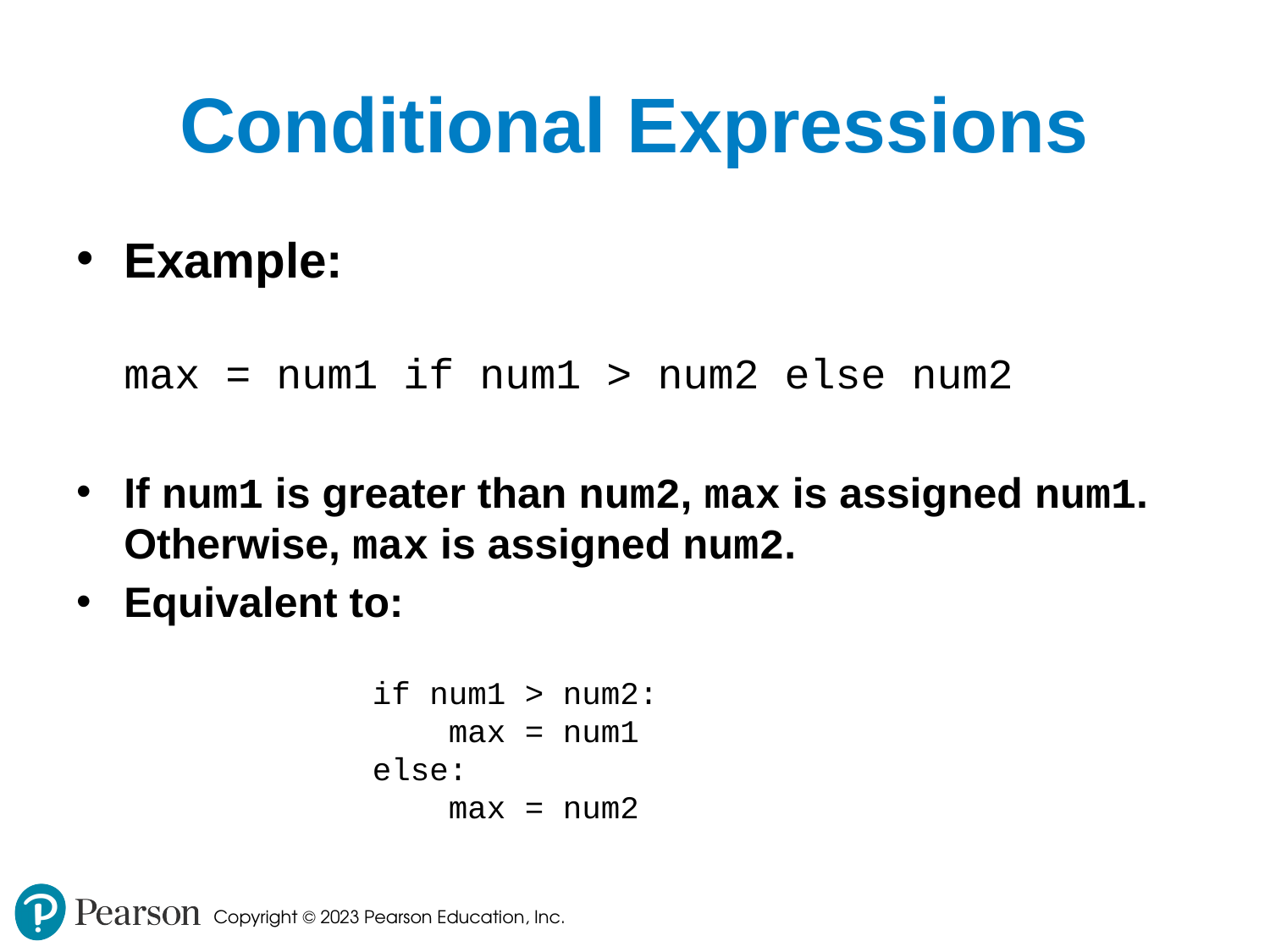

# Conditional Expressions
Example:
max = num1 if num1 > num2 else num2
If num1 is greater than num2, max is assigned num1. Otherwise, max is assigned num2.
Equivalent to:

if num1 > num2:
    max = num1
else:
    max = num2